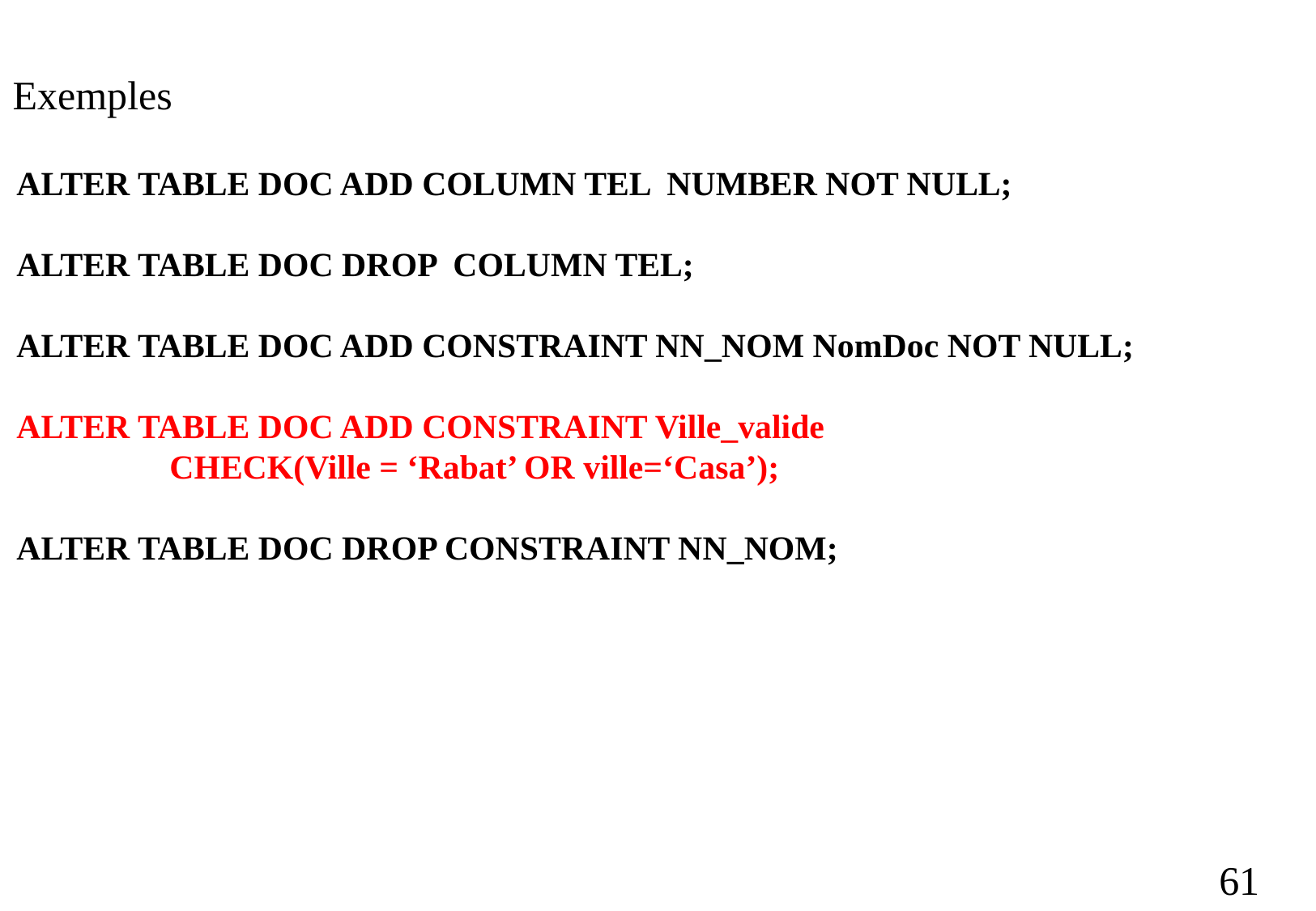

Exemples
ALTER TABLE DOC ADD COLUMN TEL  NUMBER NOT NULL;

ALTER TABLE DOC DROP  COLUMN TEL;

ALTER TABLE DOC ADD CONSTRAINT NN_NOM NomDoc NOT NULL;

ALTER TABLE DOC ADD CONSTRAINT Ville_valide
                  CHECK(Ville = ‘Rabat’ OR ville=‘Casa’);

ALTER TABLE DOC DROP CONSTRAINT NN_NOM;
61